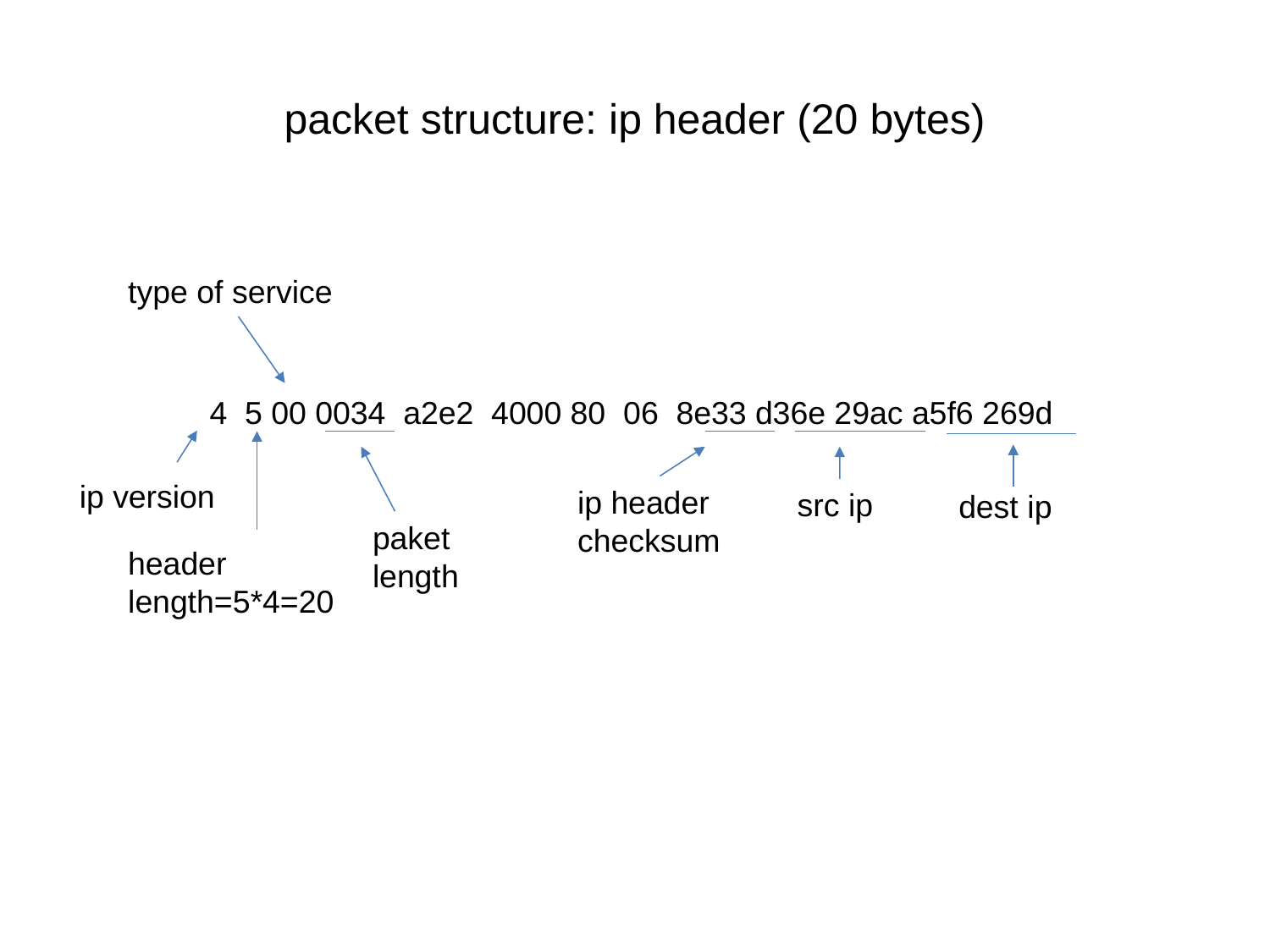

# packet structure: ip header (20 bytes)
type of service
4  5 00 0034  a2e2  4000 80  06  8e33 d36e 29ac a5f6 269d

ip version
ip header
checksum
src ip
dest ip
paket
length
header length=5*4=20